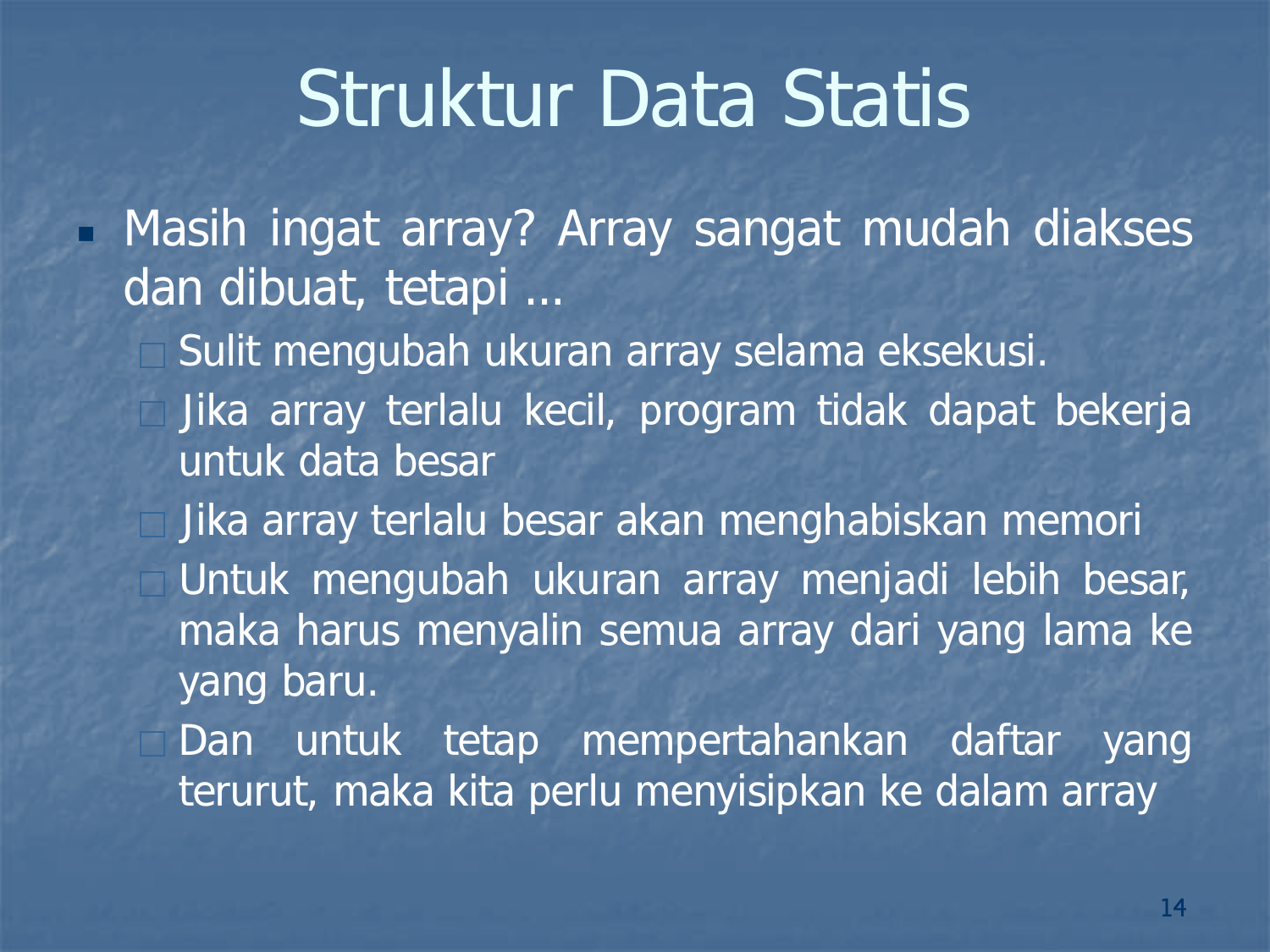

Struktur Data Statis
Masih ingat array? Array sangat mudah diakses dan dibuat, tetapi …
Sulit mengubah ukuran array selama eksekusi.
Jika array terlalu kecil, program tidak dapat bekerja untuk data besar
Jika array terlalu besar akan menghabiskan memori
Untuk mengubah ukuran array menjadi lebih besar, maka harus menyalin semua array dari yang lama ke yang baru.
Dan untuk tetap mempertahankan daftar yang terurut, maka kita perlu menyisipkan ke dalam array

14